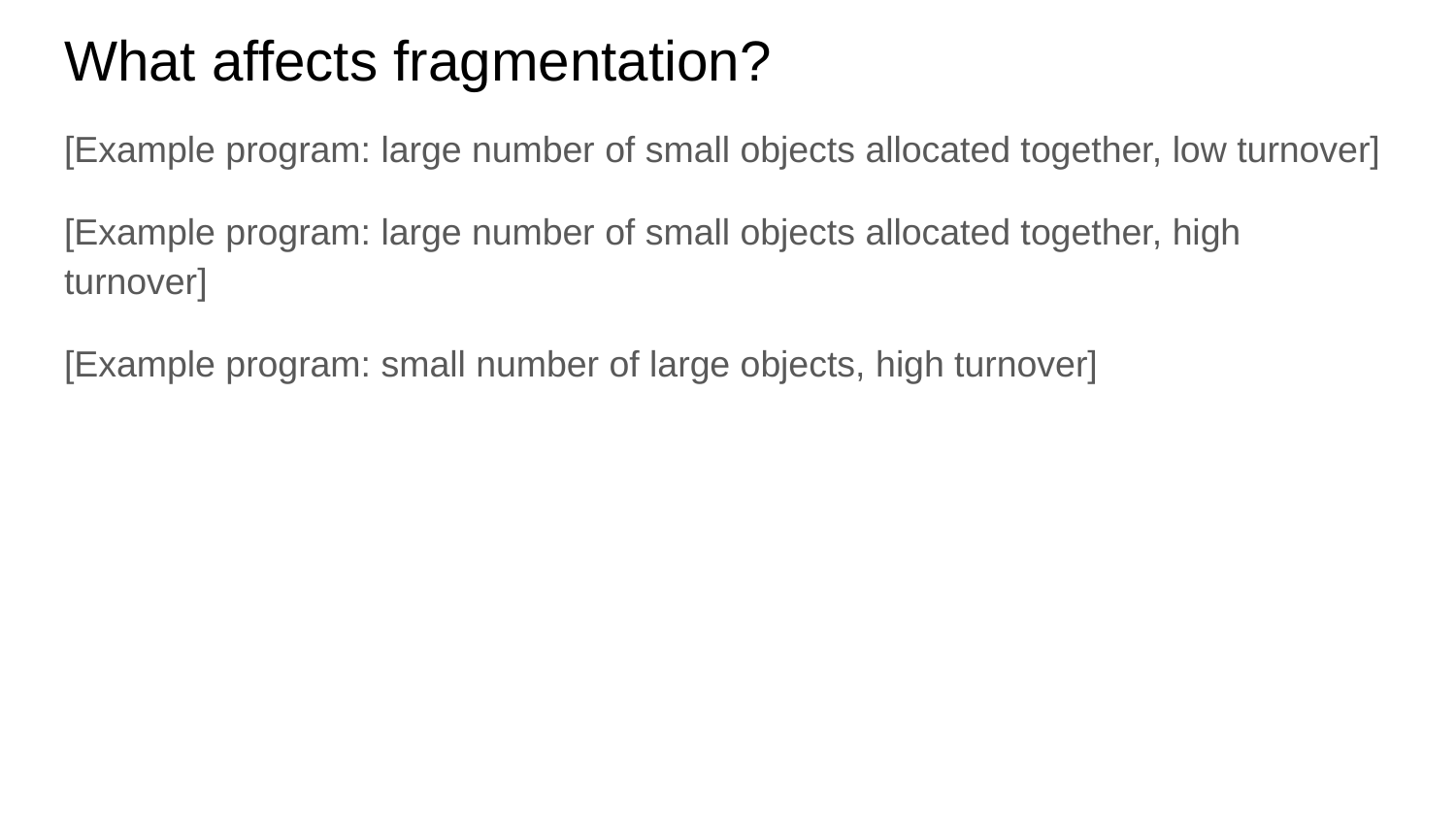

# What affects fragmentation?
[Example program: large number of small objects allocated together, low turnover]
[Example program: large number of small objects allocated together, high turnover]
[Example program: small number of large objects, high turnover]